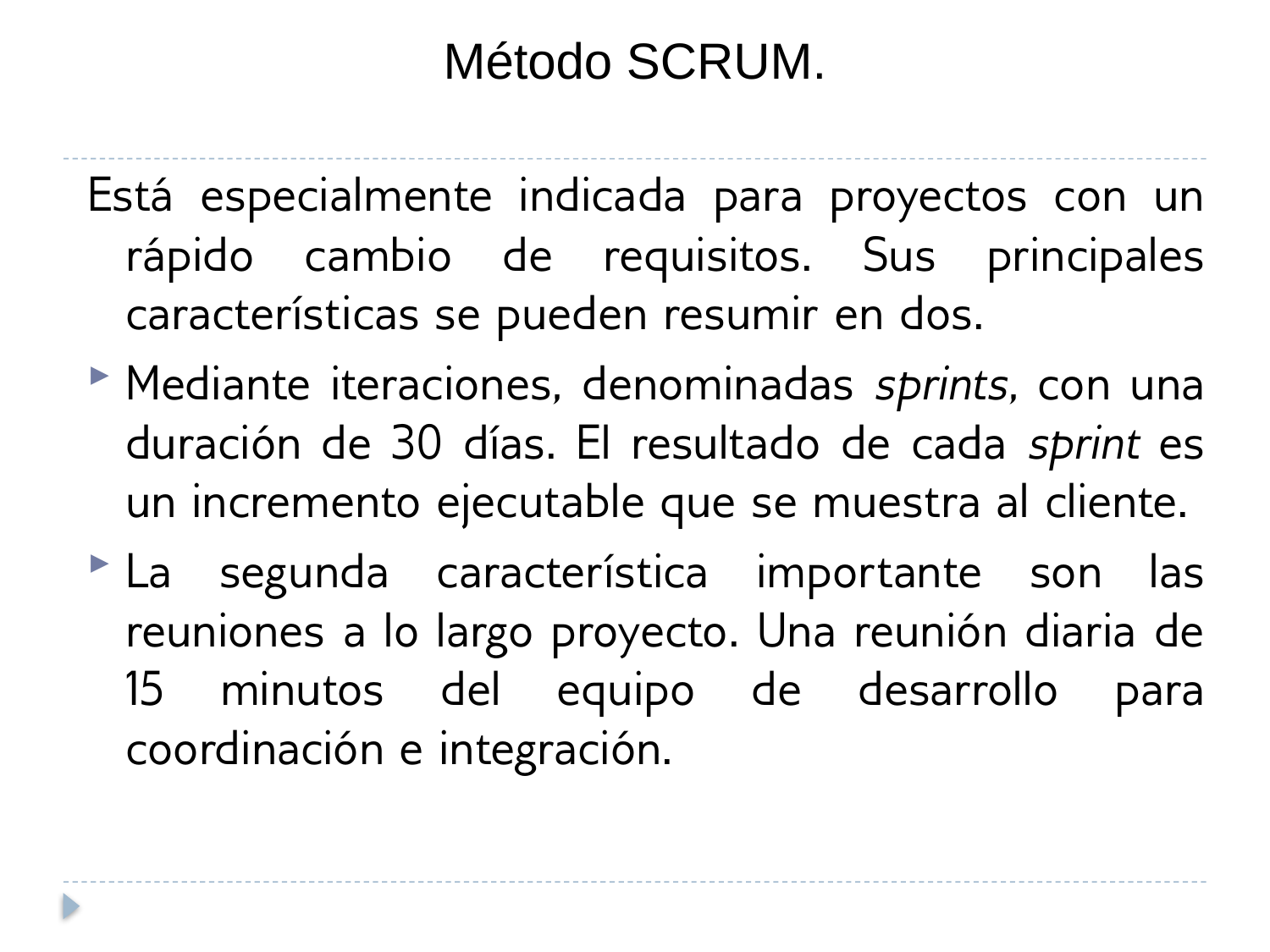

# Método SCRUM.
Está especialmente indicada para proyectos con un rápido cambio de requisitos. Sus principales características se pueden resumir en dos.
Mediante iteraciones, denominadas sprints, con una duración de 30 días. El resultado de cada sprint es un incremento ejecutable que se muestra al cliente.
La segunda característica importante son las reuniones a lo largo proyecto. Una reunión diaria de 15 minutos del equipo de desarrollo para coordinación e integración.